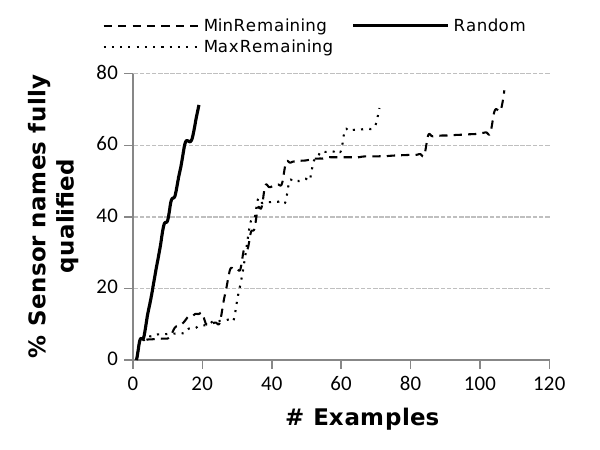

### Chart

| Category | Random | MinRemaining | MaxRemaining |
|---|---|---|---|